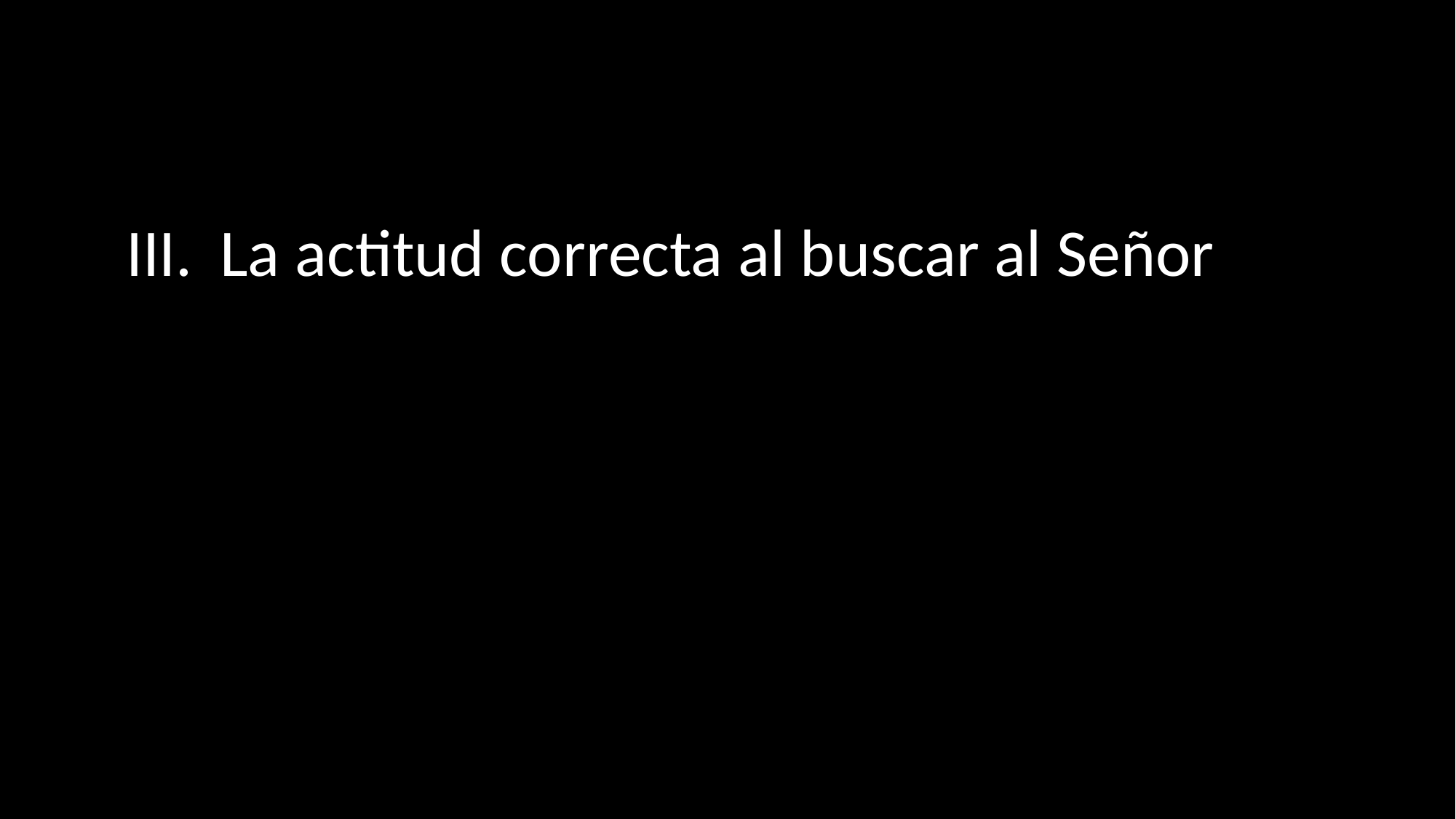

# III.	La actitud correcta al buscar al Señor